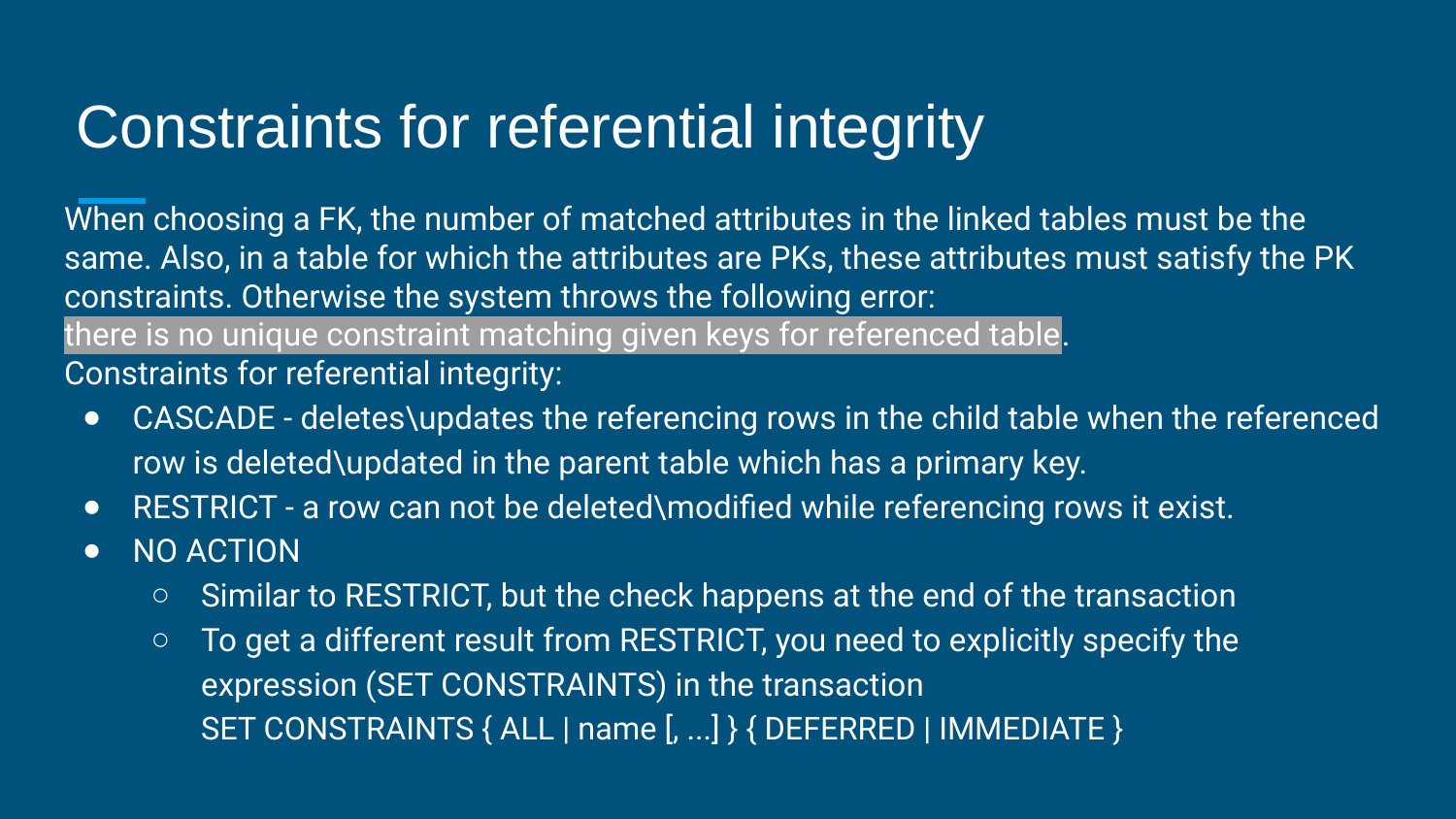

# Constraints for referential integrity
When choosing a FK, the number of matched attributes in the linked tables must be the same. Also, in a table for which the attributes are PKs, these attributes must satisfy the PK constraints. Otherwise the system throws the following error:
there is no unique constraint matching given keys for referenced table.
Constraints for referential integrity:
CASCADE - deletes\updates the referencing rows in the child table when the referenced row is deleted\updated in the parent table which has a primary key.
RESTRICT - a row can not be deleted\modified while referencing rows it exist.
NO ACTION
Similar to RESTRICT, but the check happens at the end of the transaction
To get a different result from RESTRICT, you need to explicitly specify the expression (SET CONSTRAINTS) in the transaction
SET CONSTRAINTS { ALL | name [, ...] } { DEFERRED | IMMEDIATE }